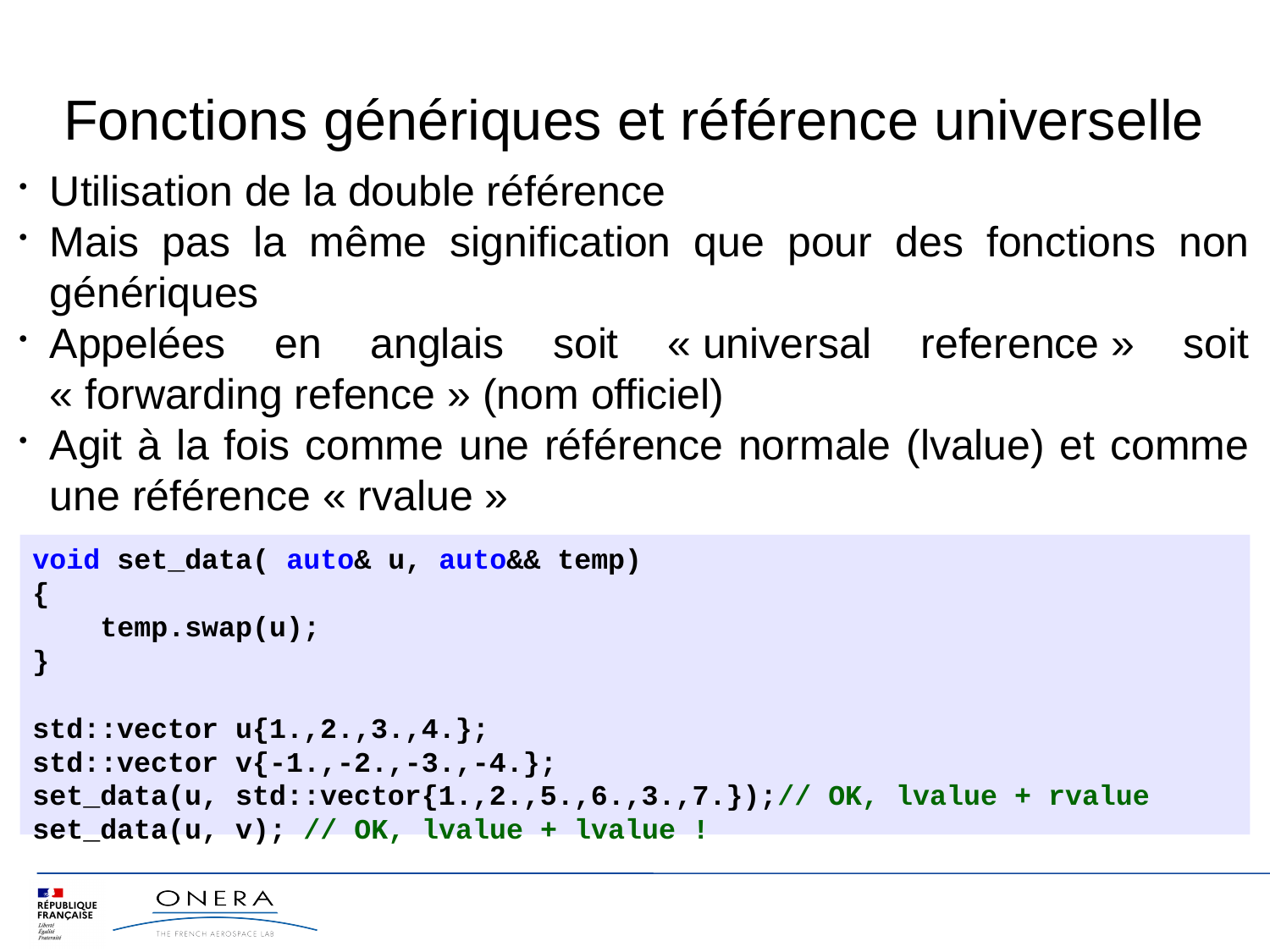

Fonctions génériques et référence universelle
Utilisation de la double référence
Mais pas la même signification que pour des fonctions non génériques
Appelées en anglais soit « universal reference » soit « forwarding refence » (nom officiel)
Agit à la fois comme une référence normale (lvalue) et comme une référence « rvalue »
void set_data( auto& u, auto&& temp)
{
    temp.swap(u);
}

std::vector u{1.,2.,3.,4.};
std::vector v{-1.,-2.,-3.,-4.};
set_data(u, std::vector{1.,2.,5.,6.,3.,7.});// OK, lvalue + rvalue
set_data(u, v); // OK, lvalue + lvalue !